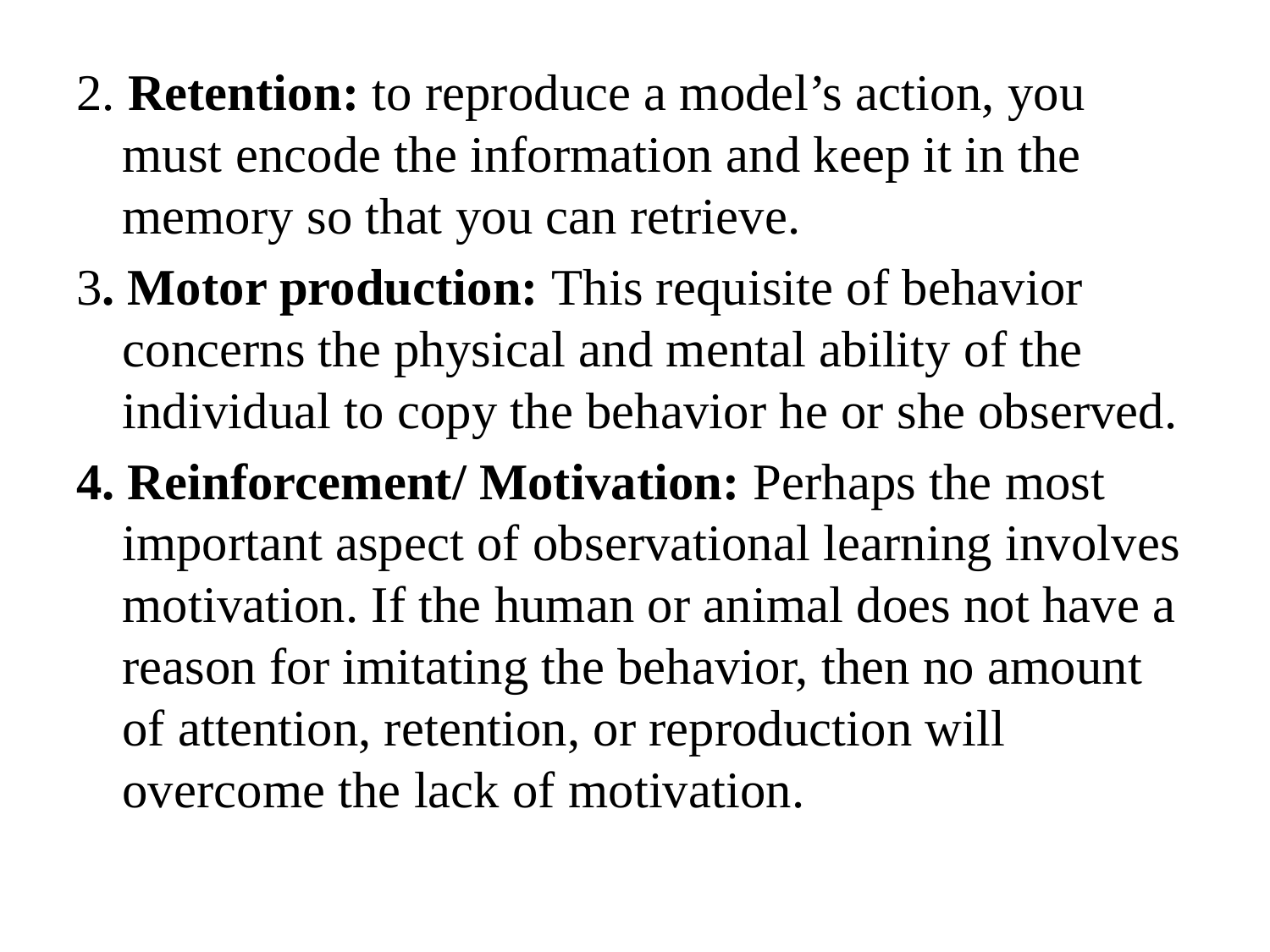

# .
2. Retention: to reproduce a model’s action, you must encode the information and keep it in the memory so that you can retrieve.
3. Motor production: This requisite of behavior concerns the physical and mental ability of the individual to copy the behavior he or she observed.
4. Reinforcement/ Motivation: Perhaps the most important aspect of observational learning involves motivation. If the human or animal does not have a reason for imitating the behavior, then no amount of attention, retention, or reproduction will overcome the lack of motivation.